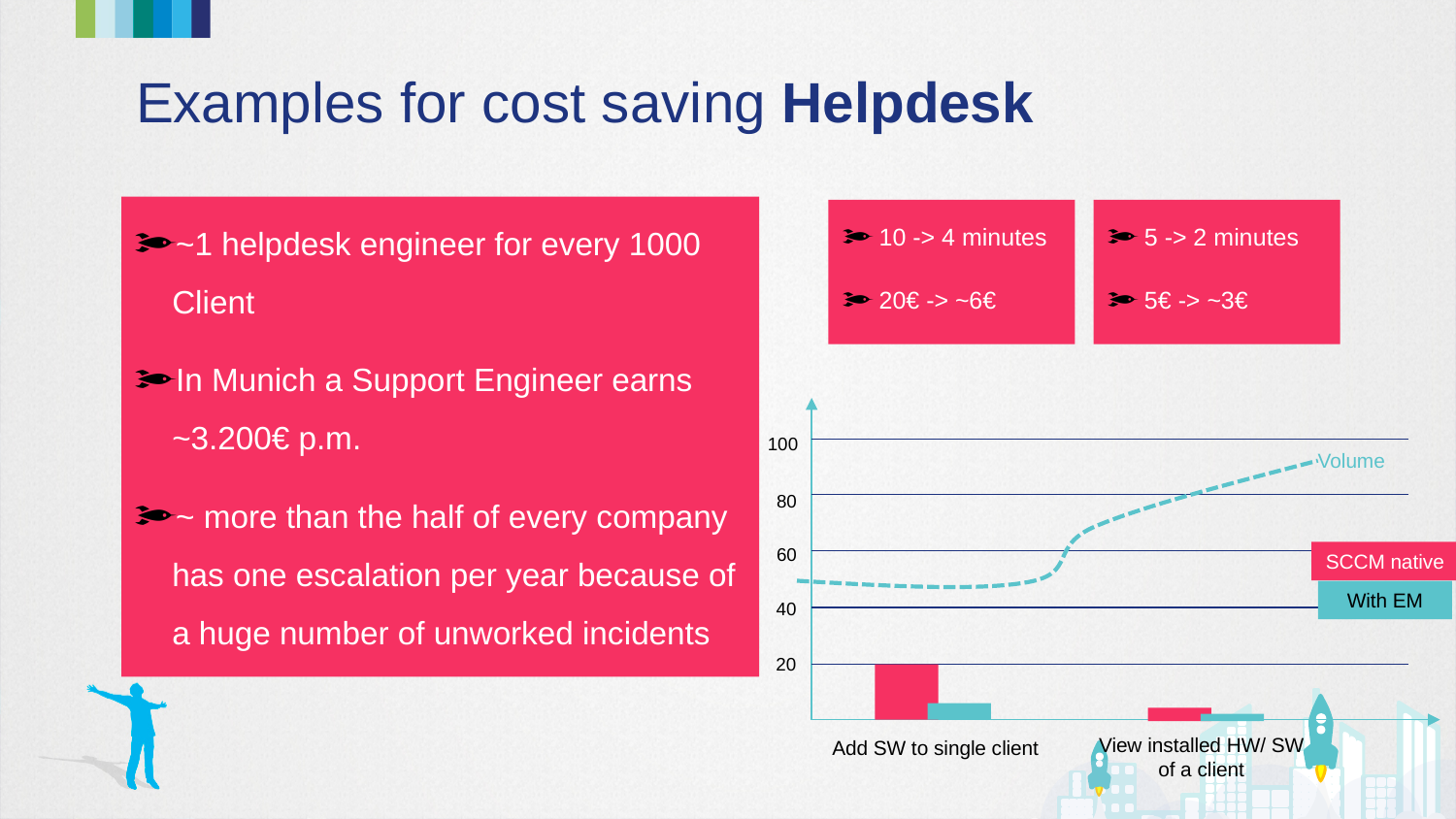

# Examples for cost saving Helpdesk
~1 helpdesk engineer for every 1000 Client
In Munich a Support Engineer earns ~3.200€ p.m.
~ more than the half of every company has one escalation per year because of a huge number of unworked incidents
10 -> 4 minutes
20€ -> ~6€
5 -> 2 minutes
5€ -> ~3€
100
80
60
40
20

Volume

View installed HW/ SW of a client
Add SW to single client
SCCM native
With EM